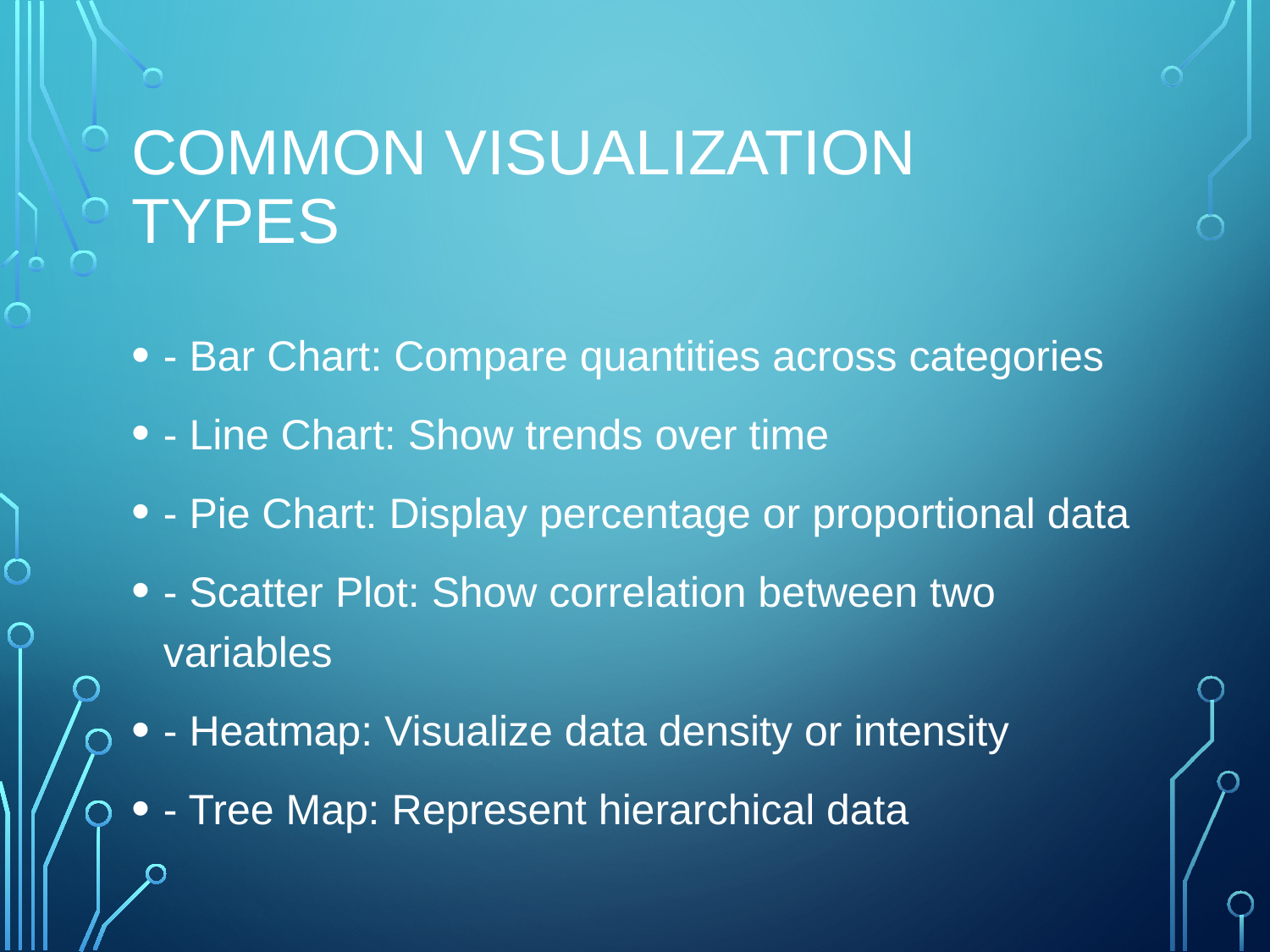

# Common Visualization Types
- Bar Chart: Compare quantities across categories
- Line Chart: Show trends over time
- Pie Chart: Display percentage or proportional data
- Scatter Plot: Show correlation between two variables
- Heatmap: Visualize data density or intensity
- Tree Map: Represent hierarchical data